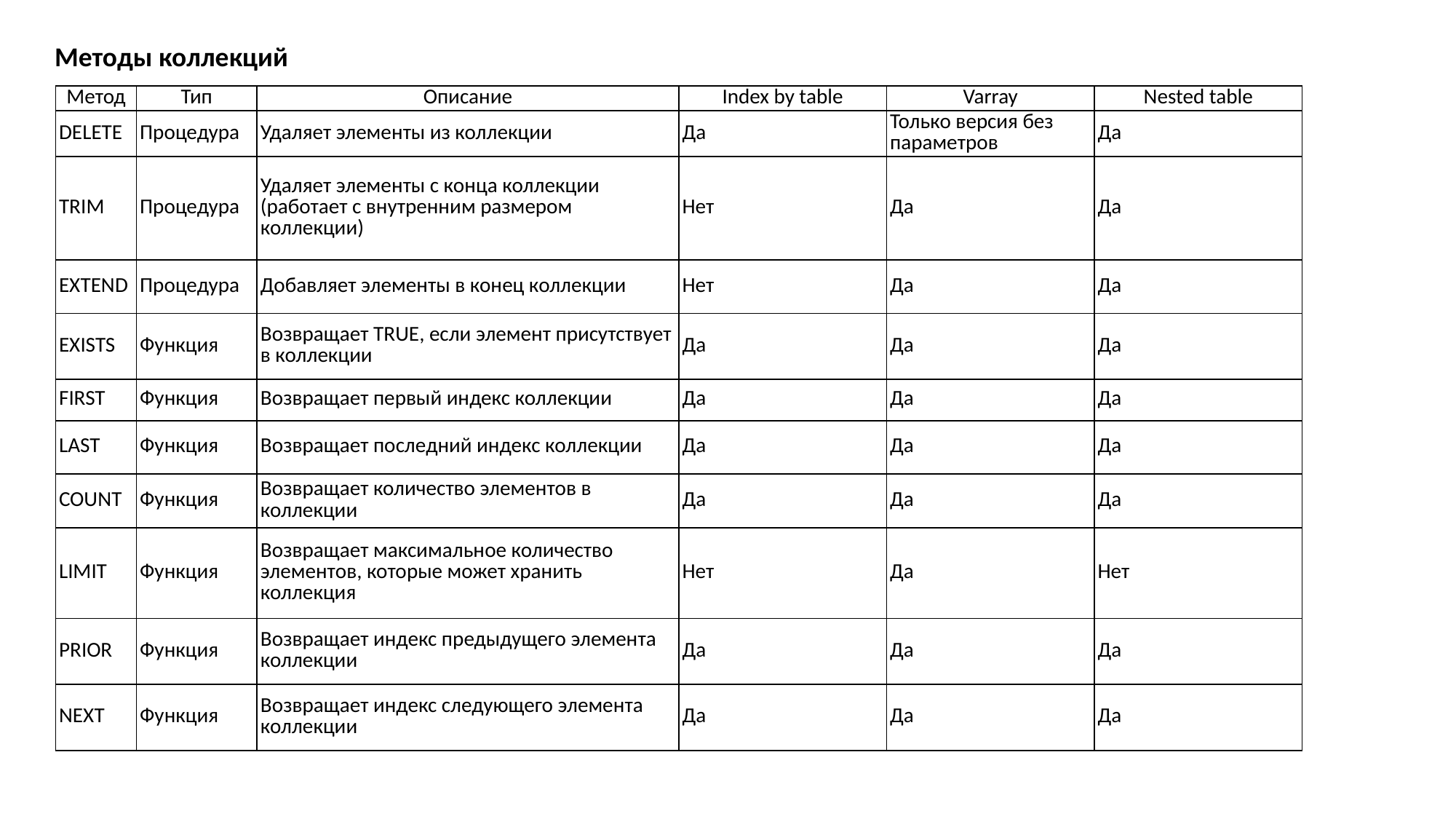

Методы коллекций
| Метод | Тип | Описание | Index by table | Varray | Nested table |
| --- | --- | --- | --- | --- | --- |
| DELETE | Процедура | Удаляет элементы из коллекции | Да | Только версия без параметров | Да |
| TRIM | Процедура | Удаляет элементы с конца коллекции (работает с внутренним размером коллекции) | Нет | Да | Да |
| EXTEND | Процедура | Добавляет элементы в конец коллекции | Нет | Да | Да |
| EXISTS | Функция | Возвращает TRUE, если элемент присутствует в коллекции | Да | Да | Да |
| FIRST | Функция | Возвращает первый индекс коллекции | Да | Да | Да |
| LAST | Функция | Возвращает последний индекс коллекции | Да | Да | Да |
| COUNT | Функция | Возвращает количество элементов в коллекции | Да | Да | Да |
| LIMIT | Функция | Возвращает максимальное количество элементов, которые может хранить коллекция | Нет | Да | Нет |
| PRIOR | Функция | Возвращает индекс предыдущего элемента коллекции | Да | Да | Да |
| NEXT | Функция | Возвращает индекс следующего элемента коллекции | Да | Да | Да |